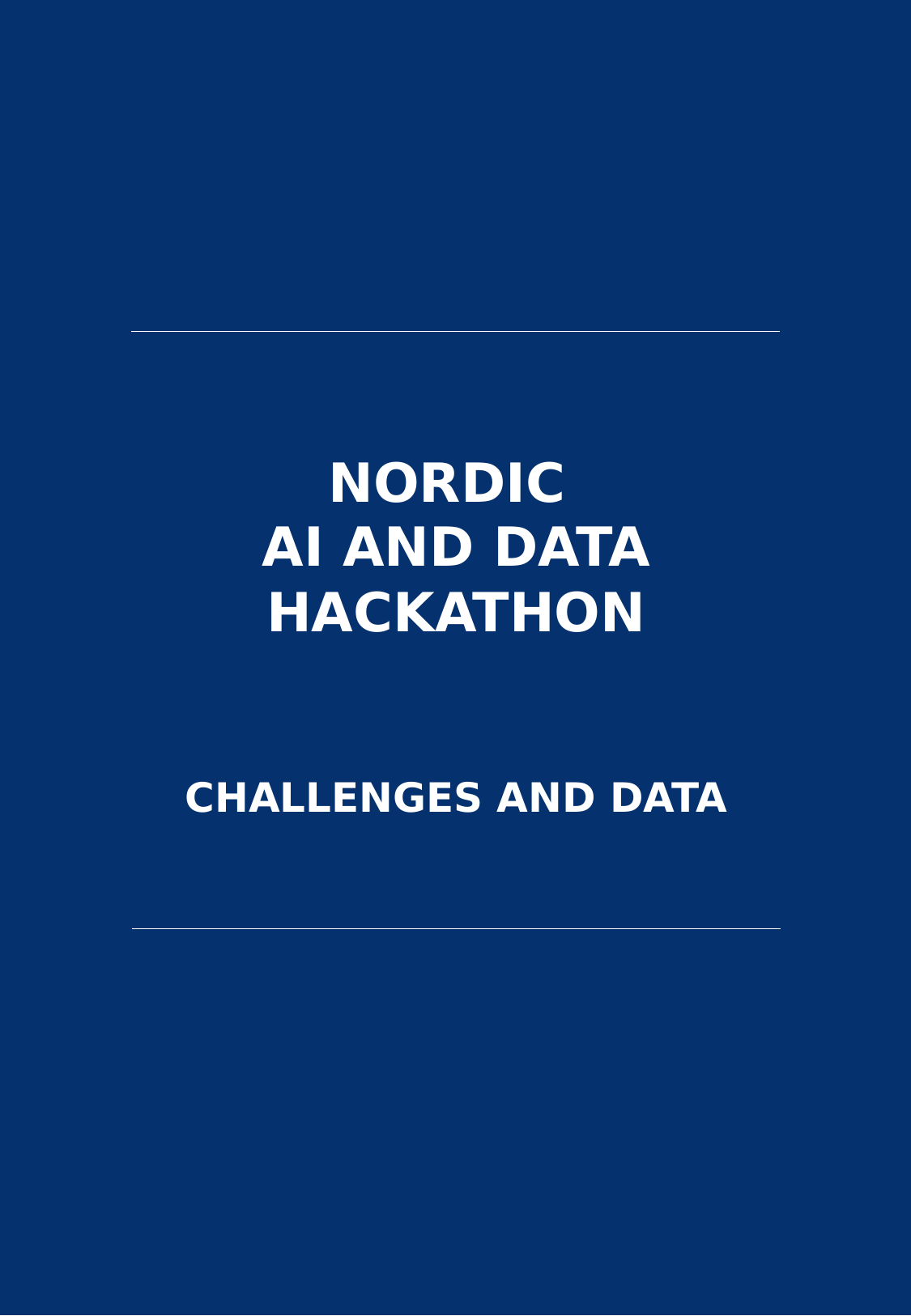

NORDIC
AI AND DATA HACKATHON

CHALLENGES AND DATA